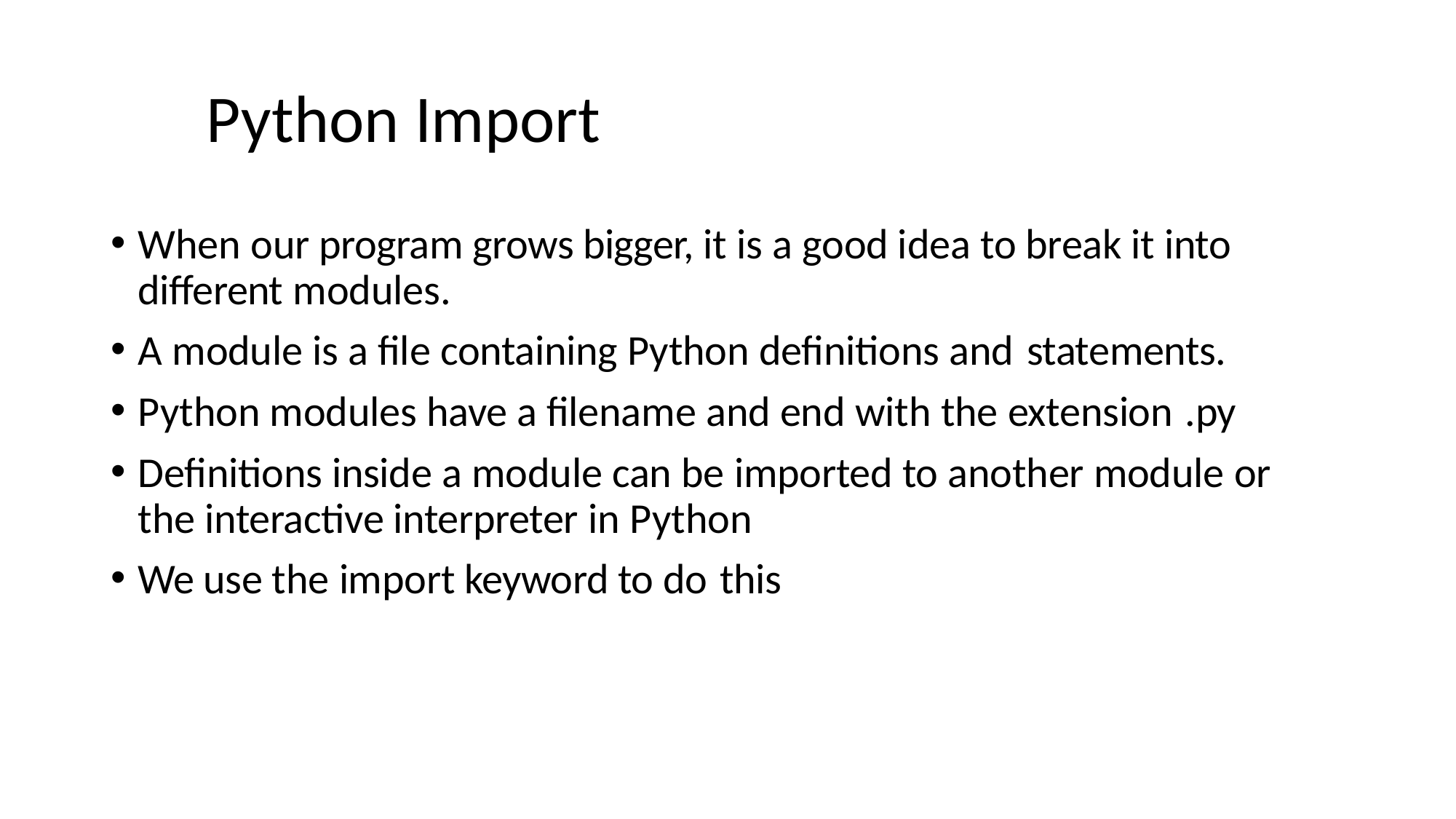

# Python Import
When our program grows bigger, it is a good idea to break it into  different modules.
A module is a file containing Python definitions and statements.
Python modules have a filename and end with the extension .py
Definitions inside a module can be imported to another module or  the interactive interpreter in Python
We use the import keyword to do this